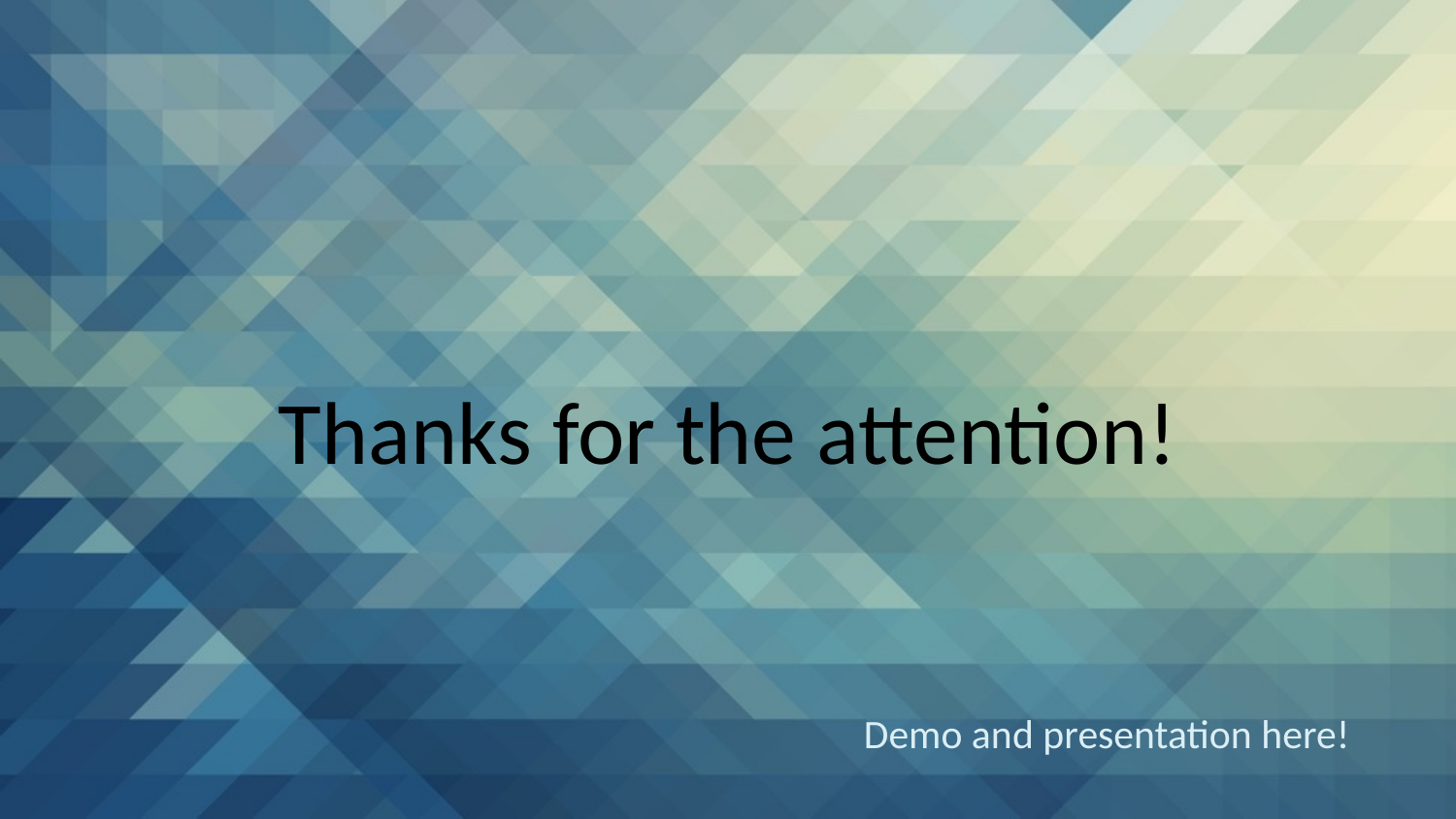

# Thanks for the attention!
Demo and presentation here!